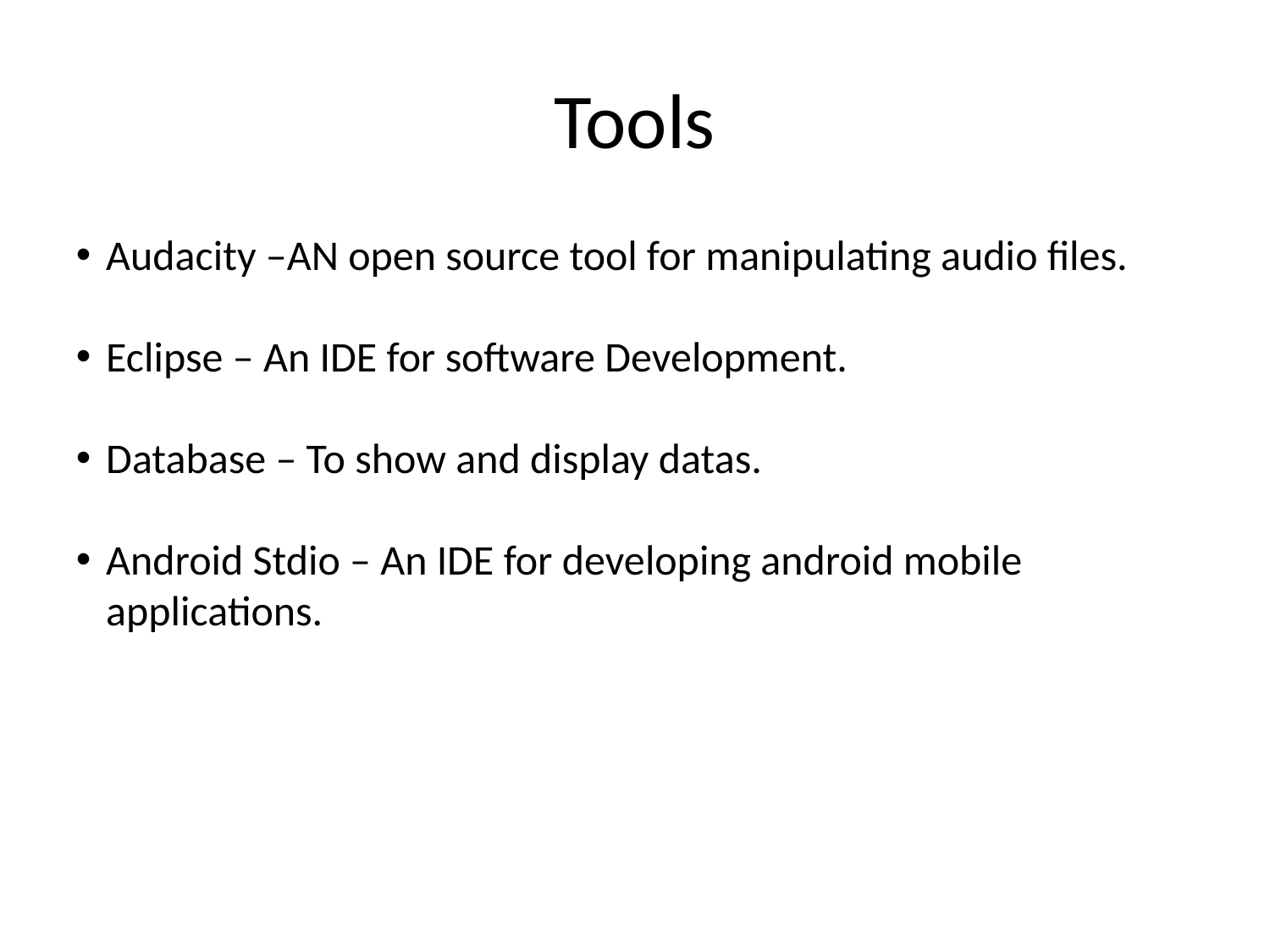

Tools
Audacity –AN open source tool for manipulating audio files.

Eclipse – An IDE for software Development.

Database – To show and display datas.

Android Stdio – An IDE for developing android mobile applications.